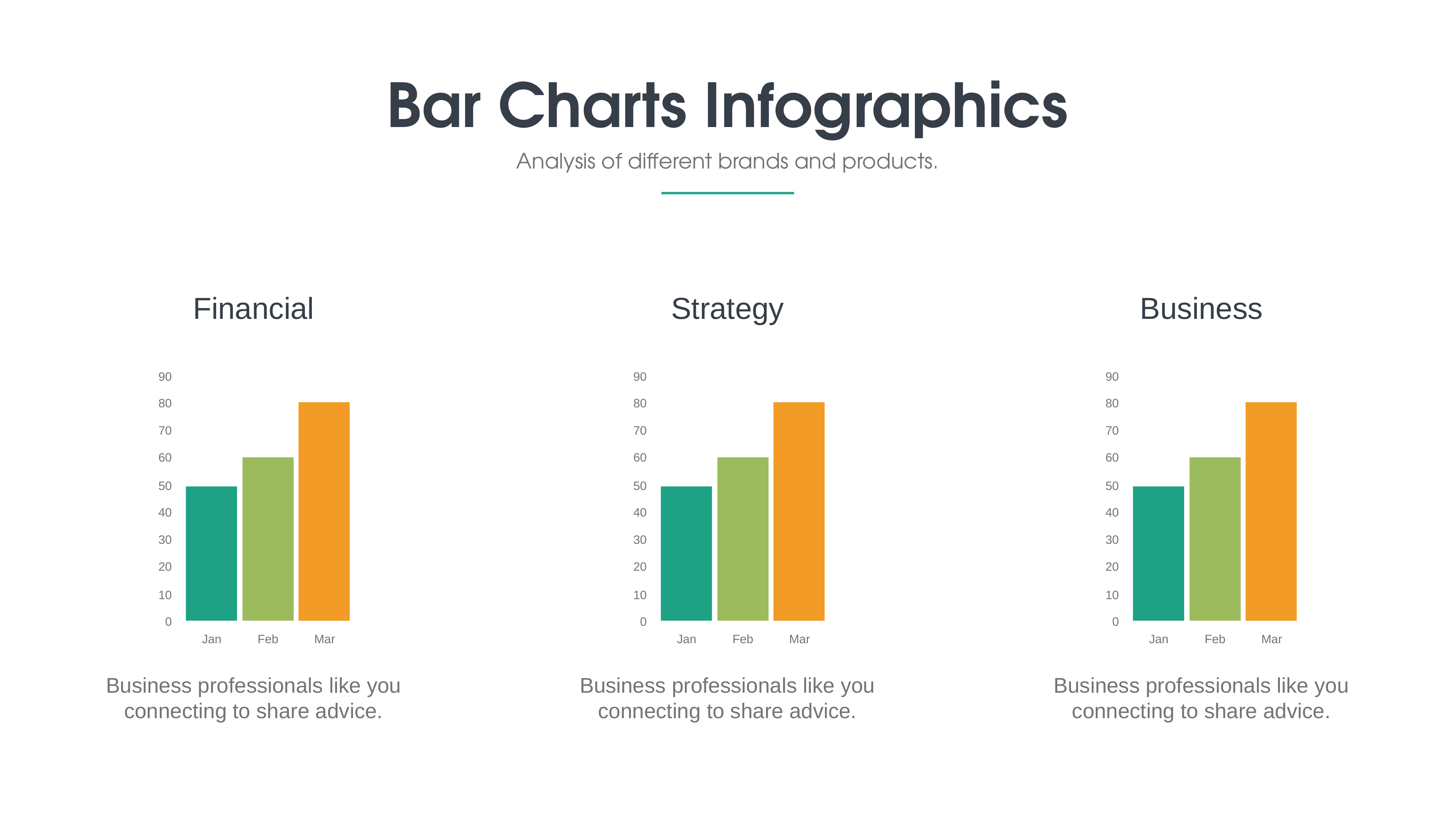

Bar Charts Infographics
Analysis of different brands and products.

Financial
Strategy
Business
90
80

70
60

50

40
30
20
10
0
Jan
Feb
Mar
90
80

70
60

50

40
30
20
10
0
Jan
Feb
Mar
90
80

70
60

50

40
30
20
10
0
Jan
Feb
Mar
Business professionals like you connecting to share advice.
Business professionals like you connecting to share advice.
Business professionals like you connecting to share advice.